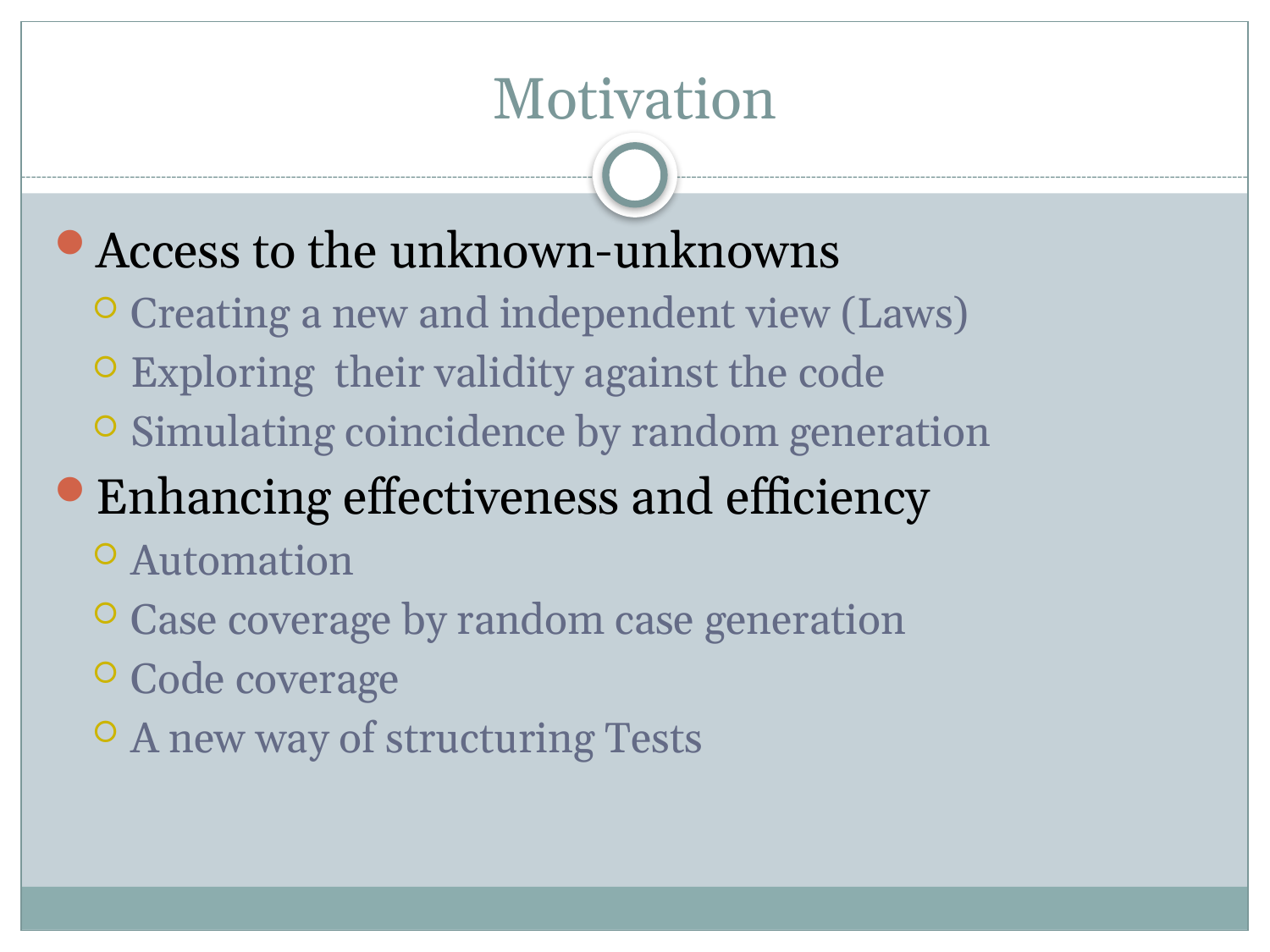

# Motivation
Access to the unknown-unknowns
Creating a new and independent view (Laws)
Exploring  their validity against the code
Simulating coincidence by random generation
Enhancing effectiveness and efficiency
Automation
Case coverage by random case generation
Code coverage
A new way of structuring Tests